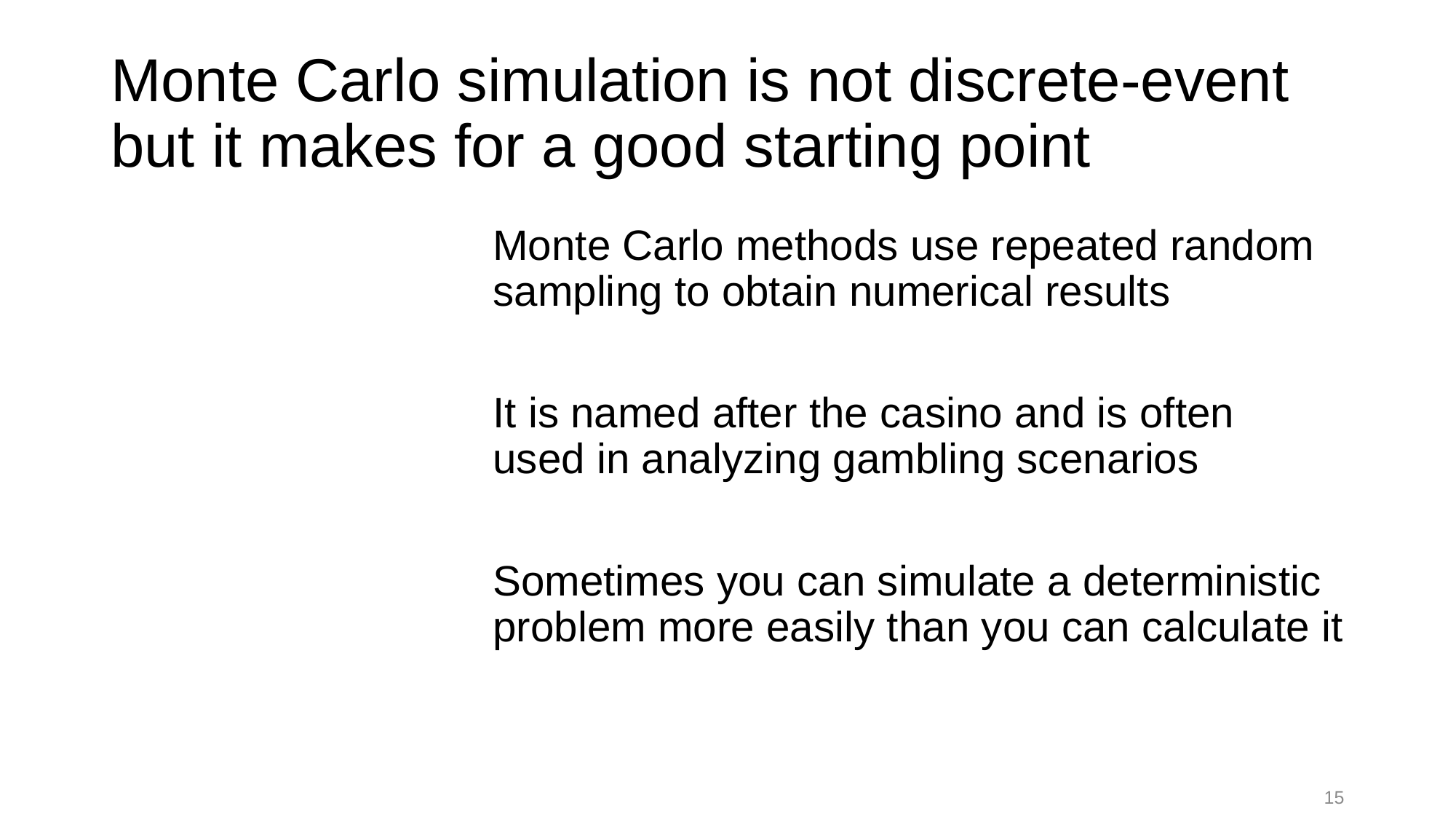

# Monte Carlo simulation is not discrete-event but it makes for a good starting point
Monte Carlo methods use repeated random sampling to obtain numerical results

It is named after the casino and is often
used in analyzing gambling scenarios

Sometimes you can simulate a deterministic problem more easily than you can calculate it
15